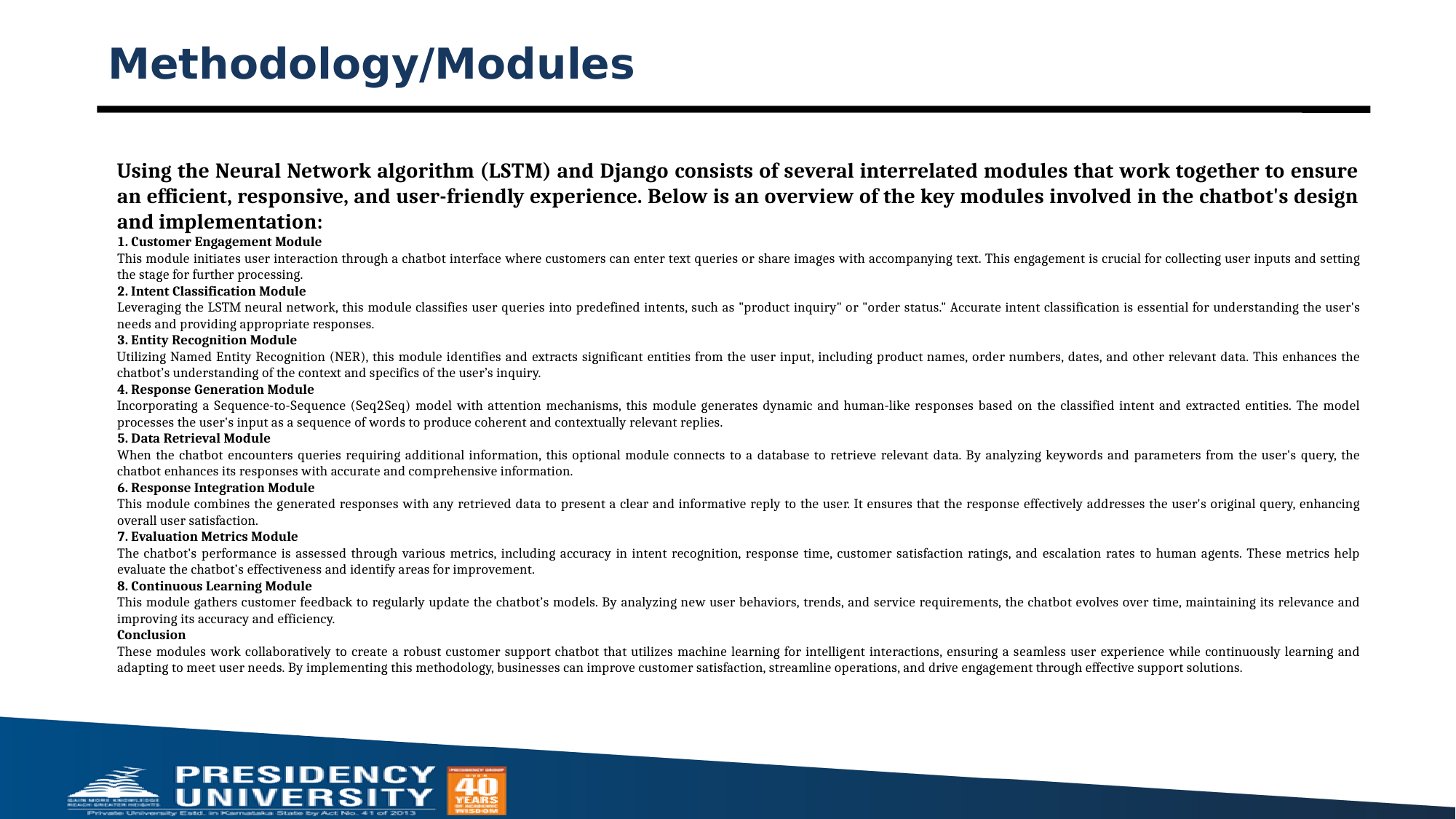

# Methodology/Modules
Using the Neural Network algorithm (LSTM) and Django consists of several interrelated modules that work together to ensure an efficient, responsive, and user-friendly experience. Below is an overview of the key modules involved in the chatbot's design and implementation:
1. Customer Engagement Module
This module initiates user interaction through a chatbot interface where customers can enter text queries or share images with accompanying text. This engagement is crucial for collecting user inputs and setting the stage for further processing.
2. Intent Classification Module
Leveraging the LSTM neural network, this module classifies user queries into predefined intents, such as "product inquiry" or "order status." Accurate intent classification is essential for understanding the user's needs and providing appropriate responses.
3. Entity Recognition Module
Utilizing Named Entity Recognition (NER), this module identifies and extracts significant entities from the user input, including product names, order numbers, dates, and other relevant data. This enhances the chatbot’s understanding of the context and specifics of the user’s inquiry.
4. Response Generation Module
Incorporating a Sequence-to-Sequence (Seq2Seq) model with attention mechanisms, this module generates dynamic and human-like responses based on the classified intent and extracted entities. The model processes the user's input as a sequence of words to produce coherent and contextually relevant replies.
5. Data Retrieval Module
When the chatbot encounters queries requiring additional information, this optional module connects to a database to retrieve relevant data. By analyzing keywords and parameters from the user's query, the chatbot enhances its responses with accurate and comprehensive information.
6. Response Integration Module
This module combines the generated responses with any retrieved data to present a clear and informative reply to the user. It ensures that the response effectively addresses the user's original query, enhancing overall user satisfaction.
7. Evaluation Metrics Module
The chatbot's performance is assessed through various metrics, including accuracy in intent recognition, response time, customer satisfaction ratings, and escalation rates to human agents. These metrics help evaluate the chatbot’s effectiveness and identify areas for improvement.
8. Continuous Learning Module
This module gathers customer feedback to regularly update the chatbot’s models. By analyzing new user behaviors, trends, and service requirements, the chatbot evolves over time, maintaining its relevance and improving its accuracy and efficiency.
Conclusion
These modules work collaboratively to create a robust customer support chatbot that utilizes machine learning for intelligent interactions, ensuring a seamless user experience while continuously learning and adapting to meet user needs. By implementing this methodology, businesses can improve customer satisfaction, streamline operations, and drive engagement through effective support solutions.